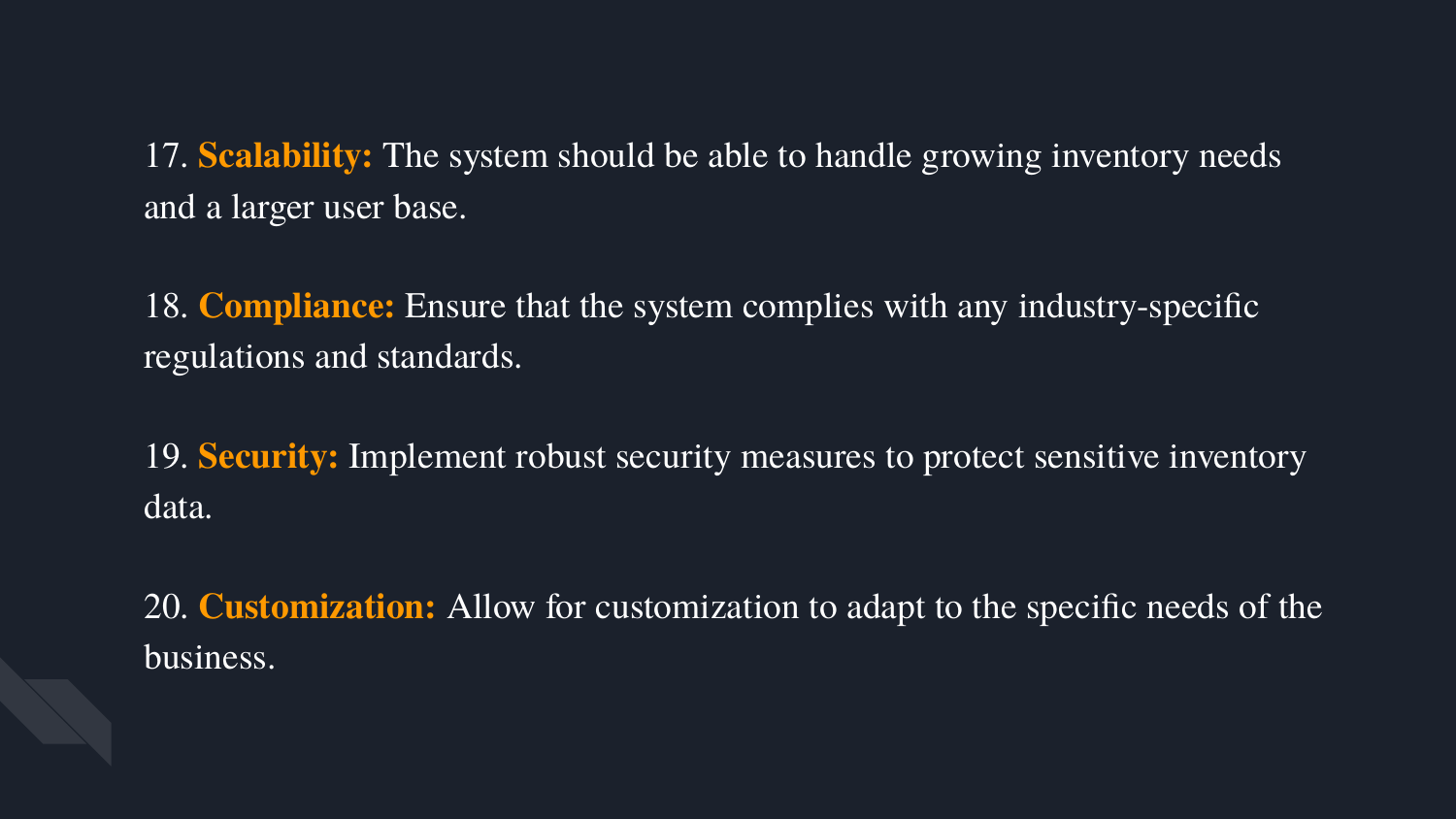

17. Scalability: The system should be able to handle growing inventory needs and a larger user base.

18. Compliance: Ensure that the system complies with any industry-specific regulations and standards.

19. Security: Implement robust security measures to protect sensitive inventory data.

20. Customization: Allow for customization to adapt to the specific needs of the business.